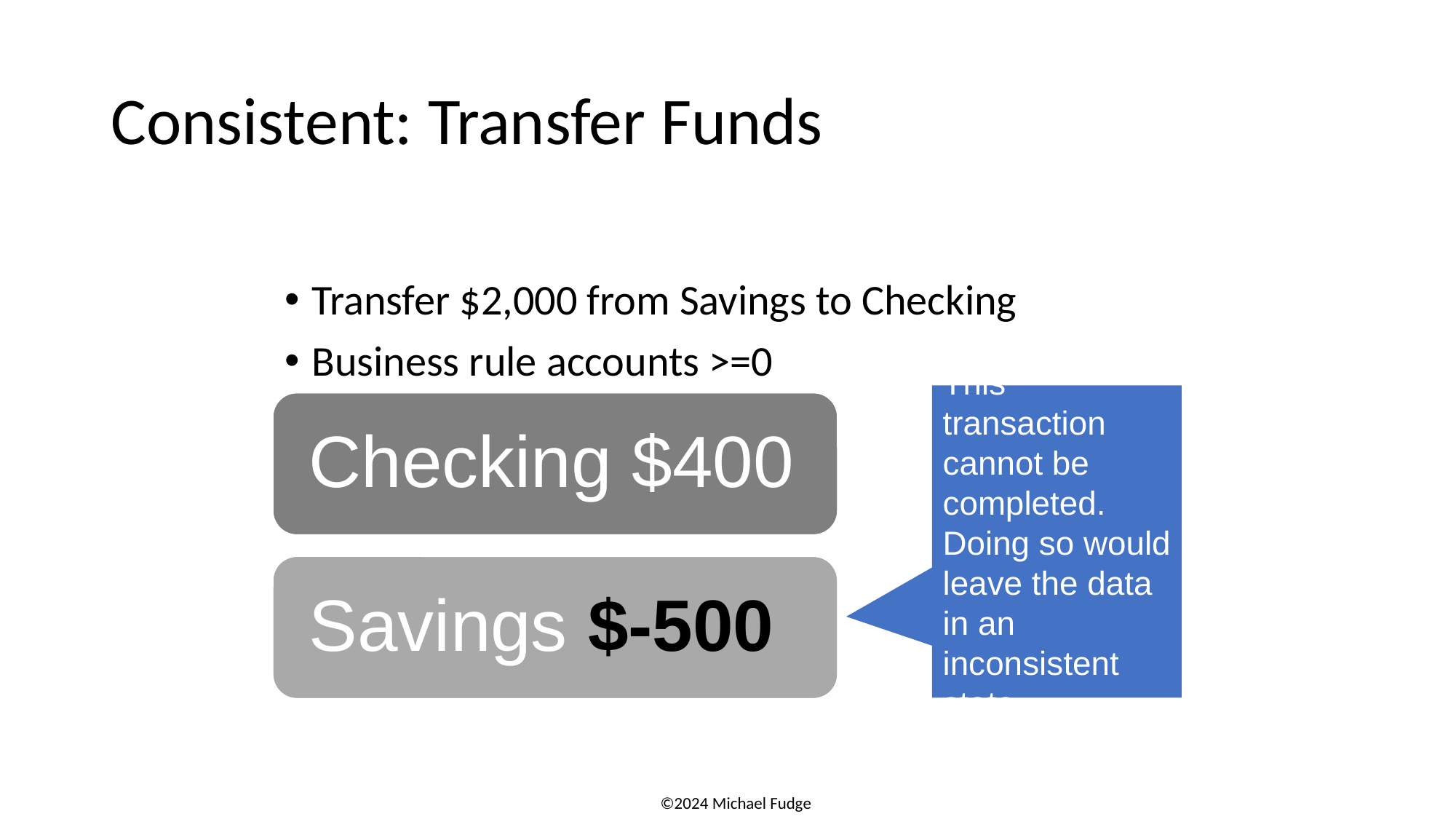

# Consistent: Transfer Funds
Transfer $2,000 from Savings to Checking
Business rule accounts >=0
Checking $400
Savings $1500
Checking $400
Savings $-500
This transaction cannot be completed. Doing so would leave the data in an inconsistent state.